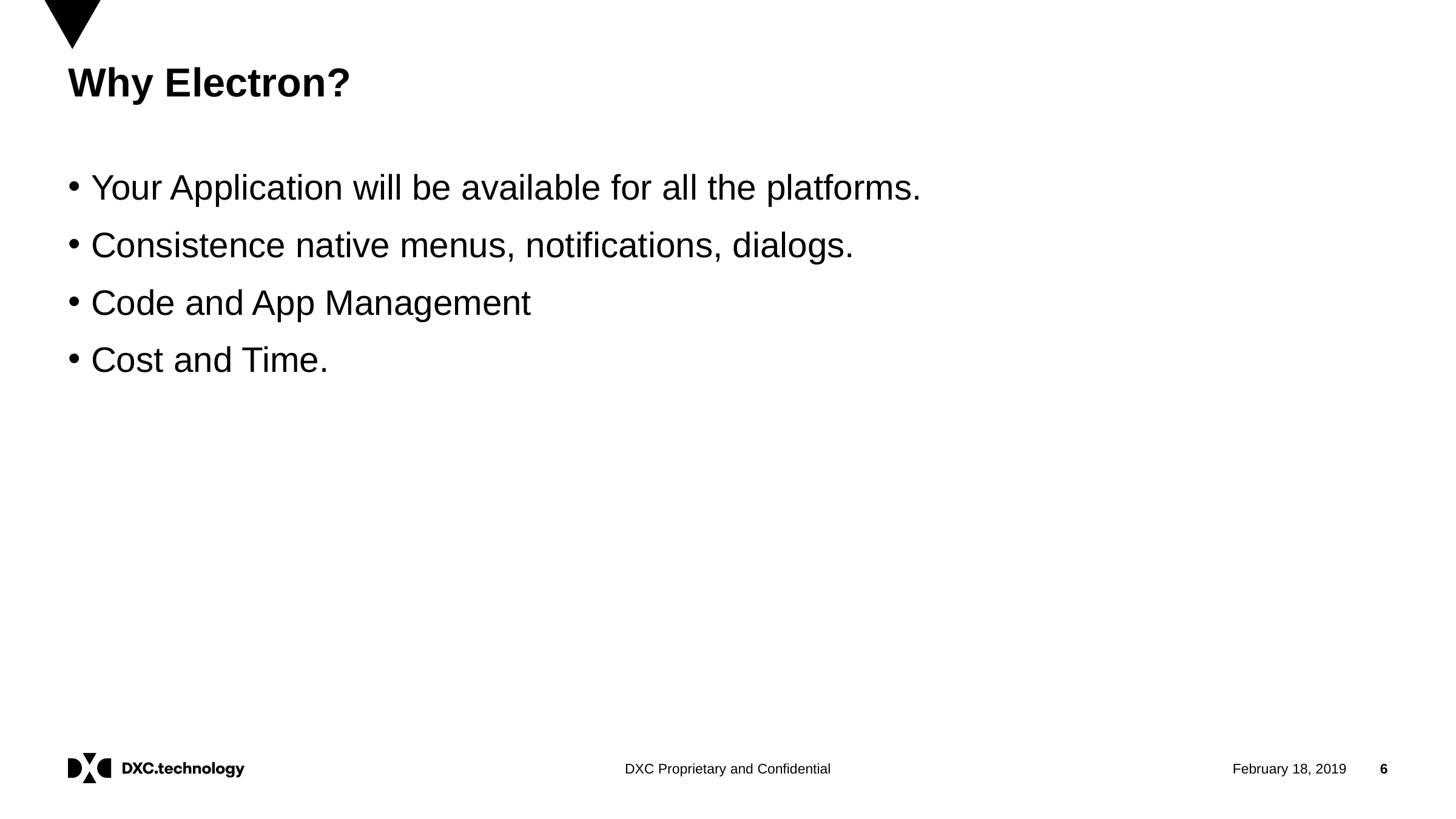

# Why Electron?
Your Application will be available for all the platforms.
Consistence native menus, notifications, dialogs.
Code and App Management
Cost and Time.